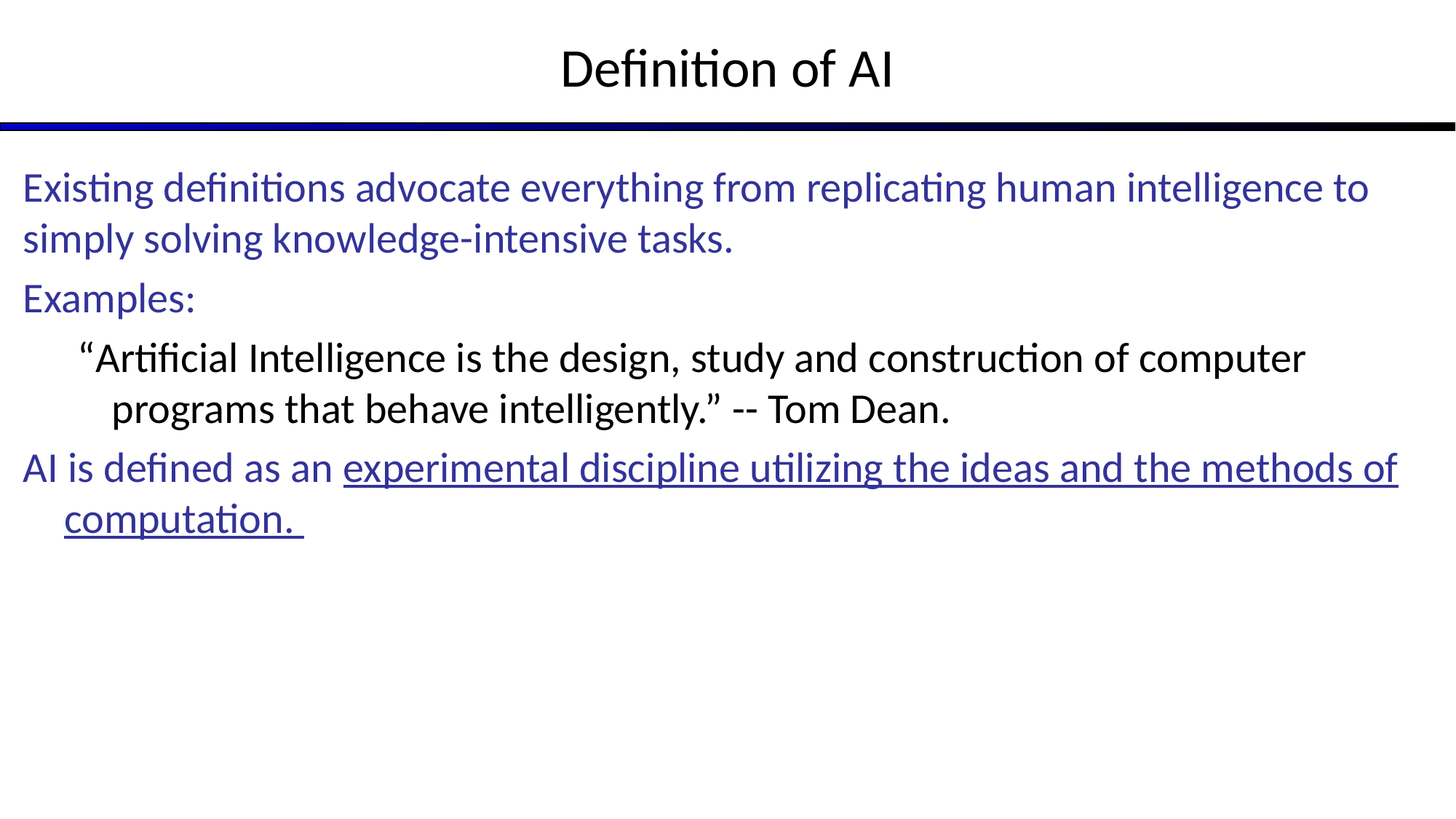

# Definition of AI
Existing definitions advocate everything from replicating human intelligence to simply solving knowledge-intensive tasks.
Examples:
“Artificial Intelligence is the design, study and construction of computer programs that behave intelligently.” -- Tom Dean.
AI is defined as an experimental discipline utilizing the ideas and the methods of computation.